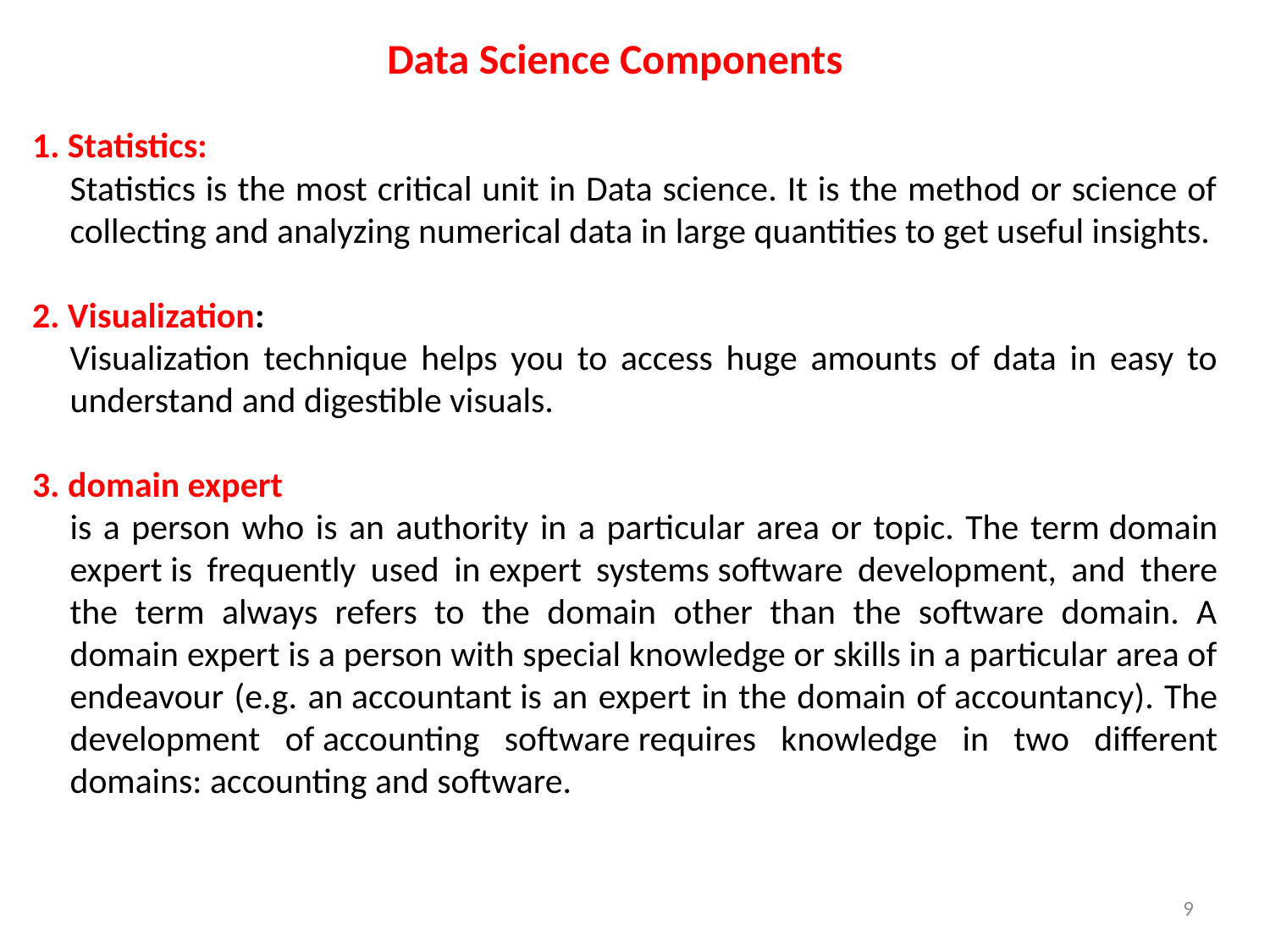

Data Science Components
1. Statistics:
Statistics is the most critical unit in Data science. It is the method or science of collecting and analyzing numerical data in large quantities to get useful insights.

2. Visualization:
Visualization technique helps you to access huge amounts of data in easy to understand and digestible visuals.

3. domain expert
is a person who is an authority in a particular area or topic. The term domain expert is frequently used in expert systems software development, and there the term always refers to the domain other than the software domain. A domain expert is a person with special knowledge or skills in a particular area of endeavour (e.g. an accountant is an expert in the domain of accountancy). The development of accounting software requires knowledge in two different domains: accounting and software.
9